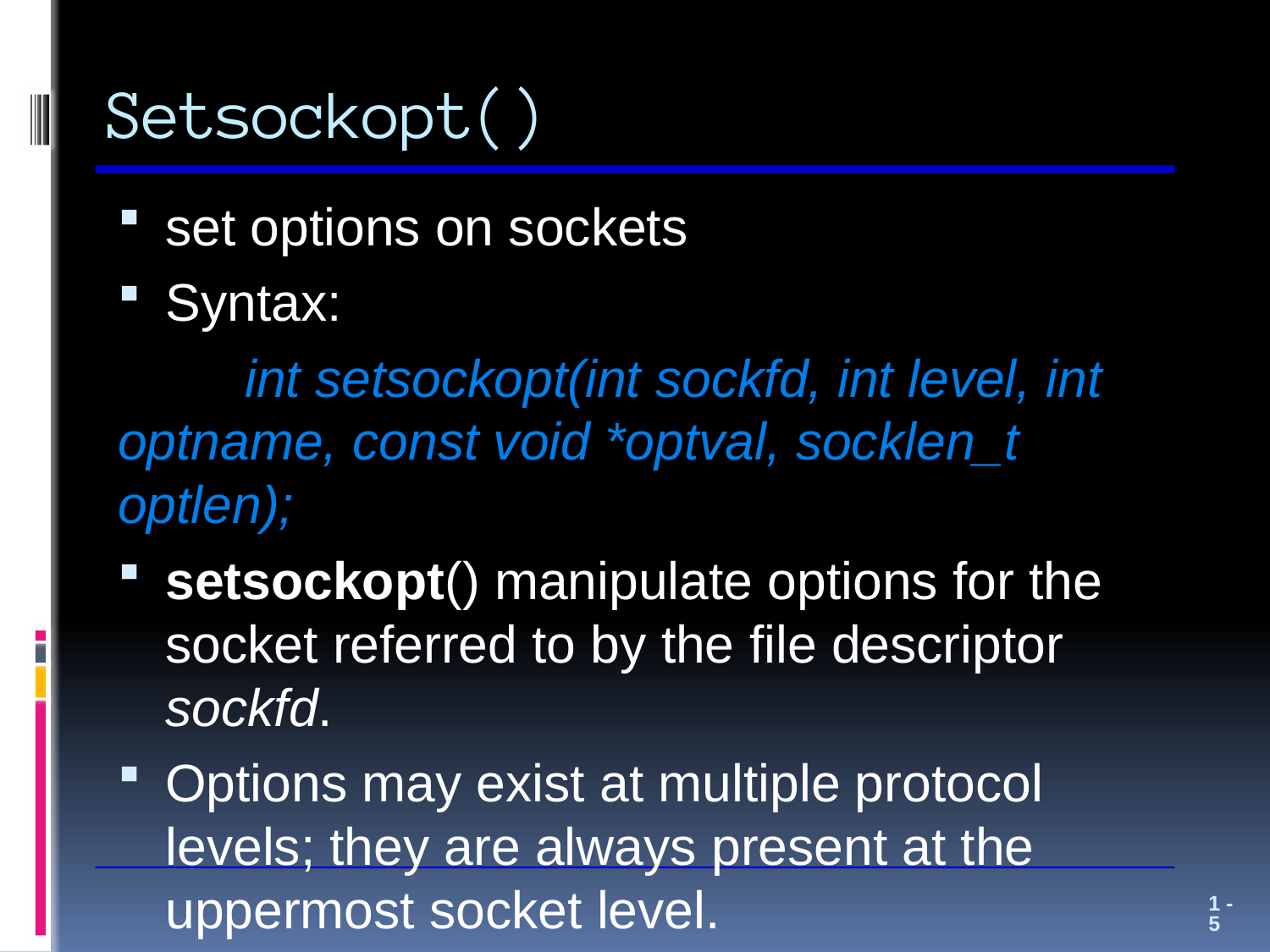

# Setsockopt()
set options on sockets
Syntax:
	int setsockopt(int sockfd, int level, int optname, const void *optval, socklen_t optlen);
setsockopt() manipulate options for the socket referred to by the file descriptor sockfd.
Options may exist at multiple protocol levels; they are always present at the uppermost socket level.
1 - 5